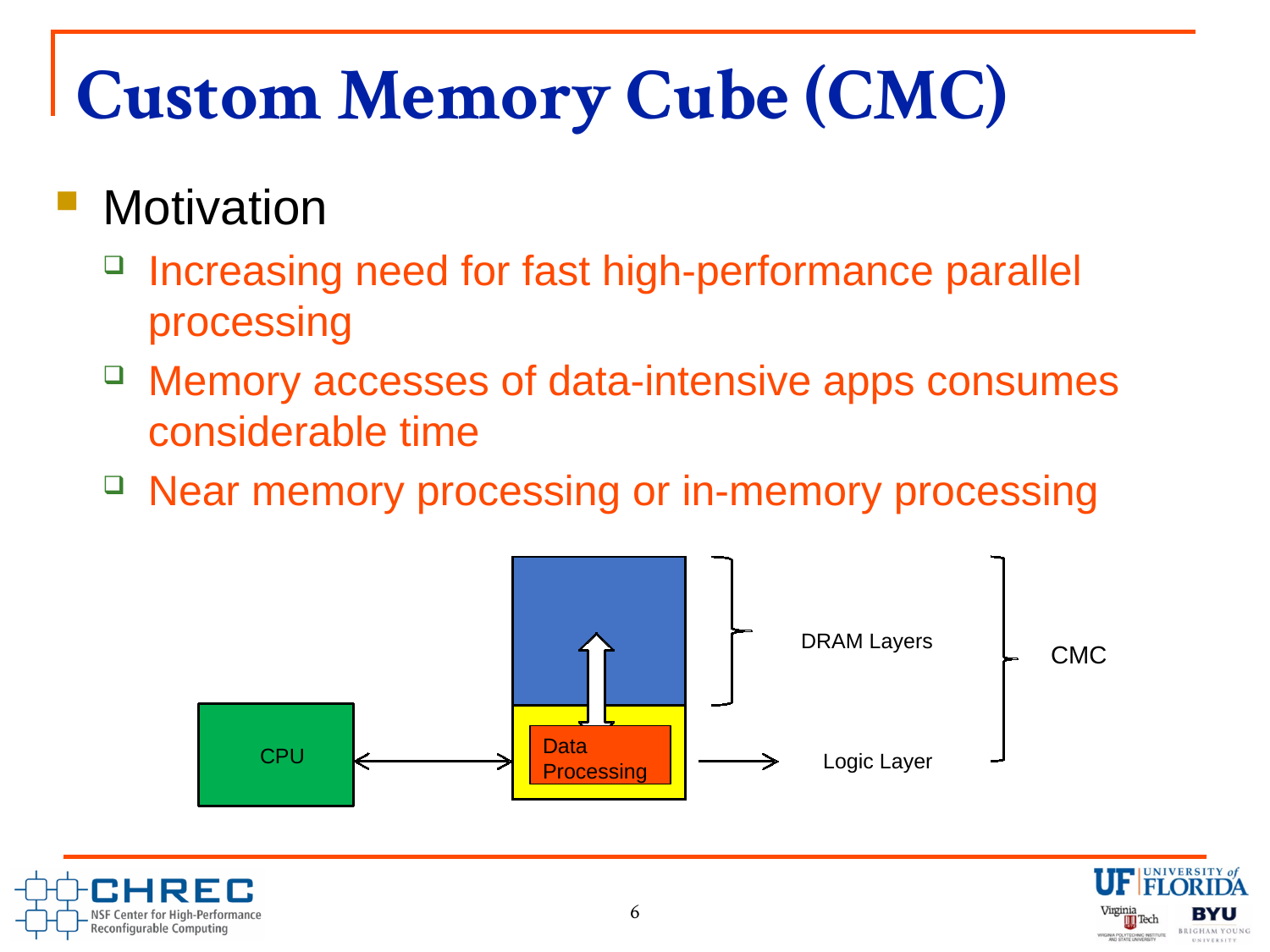

# Custom Memory Cube (CMC)
Motivation
Increasing need for fast high-performance parallel processing
Memory accesses of data-intensive apps consumes considerable time
Near memory processing or in-memory processing

DRAM Layers

CMC

Data Processing

CPU
Logic Layer

6